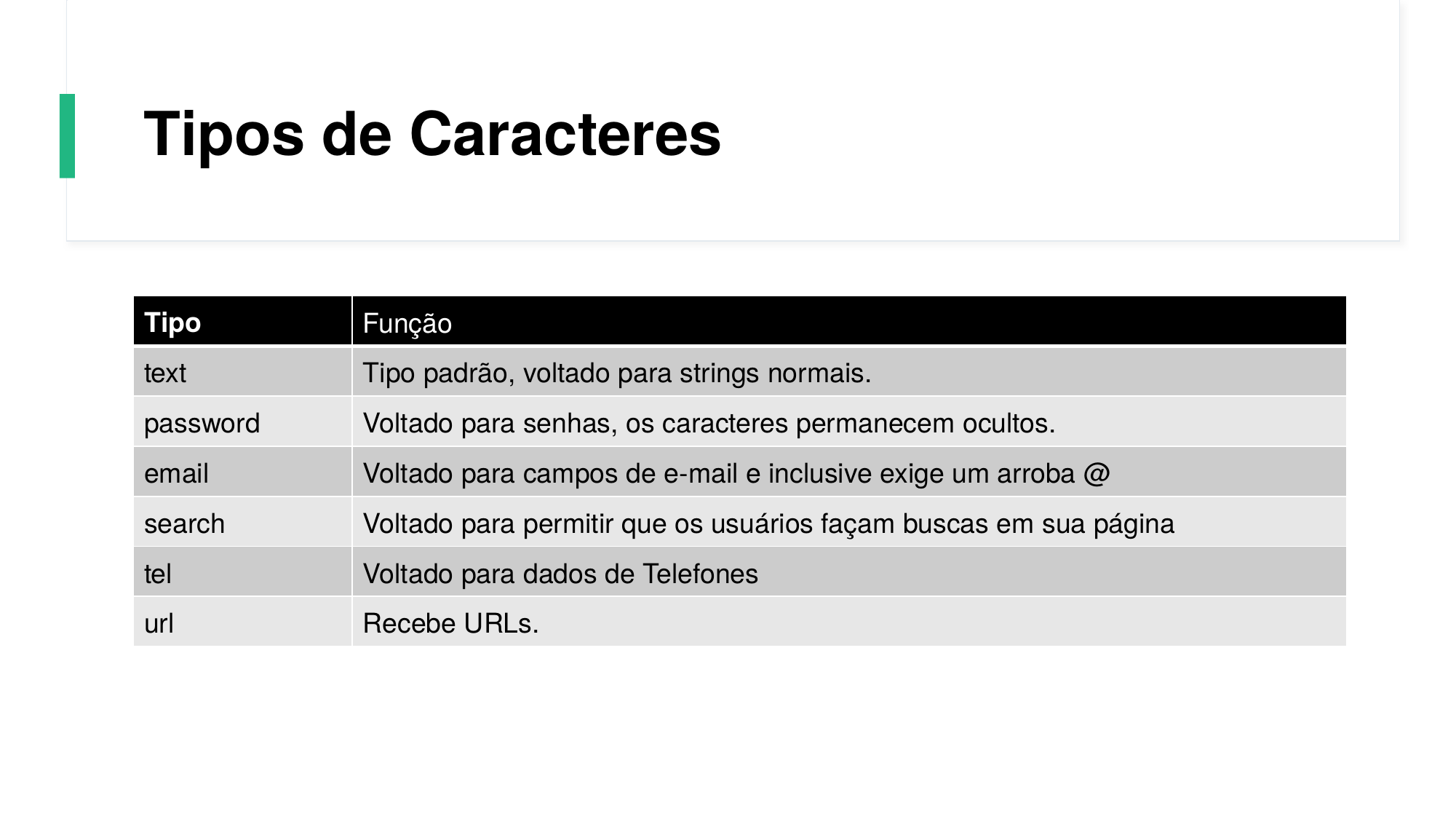

# Tipos de Caracteres
| Tipo | Função |
| --- | --- |
| text | Tipo padrão, voltado para strings normais. |
| password | Voltado para senhas, os caracteres permanecem ocultos. |
| email | Voltado para campos de e-mail e inclusive exige um arroba @ |
| search | Voltado para permitir que os usuários façam buscas em sua página |
| tel | Voltado para dados de Telefones |
| url | Recebe URLs. |